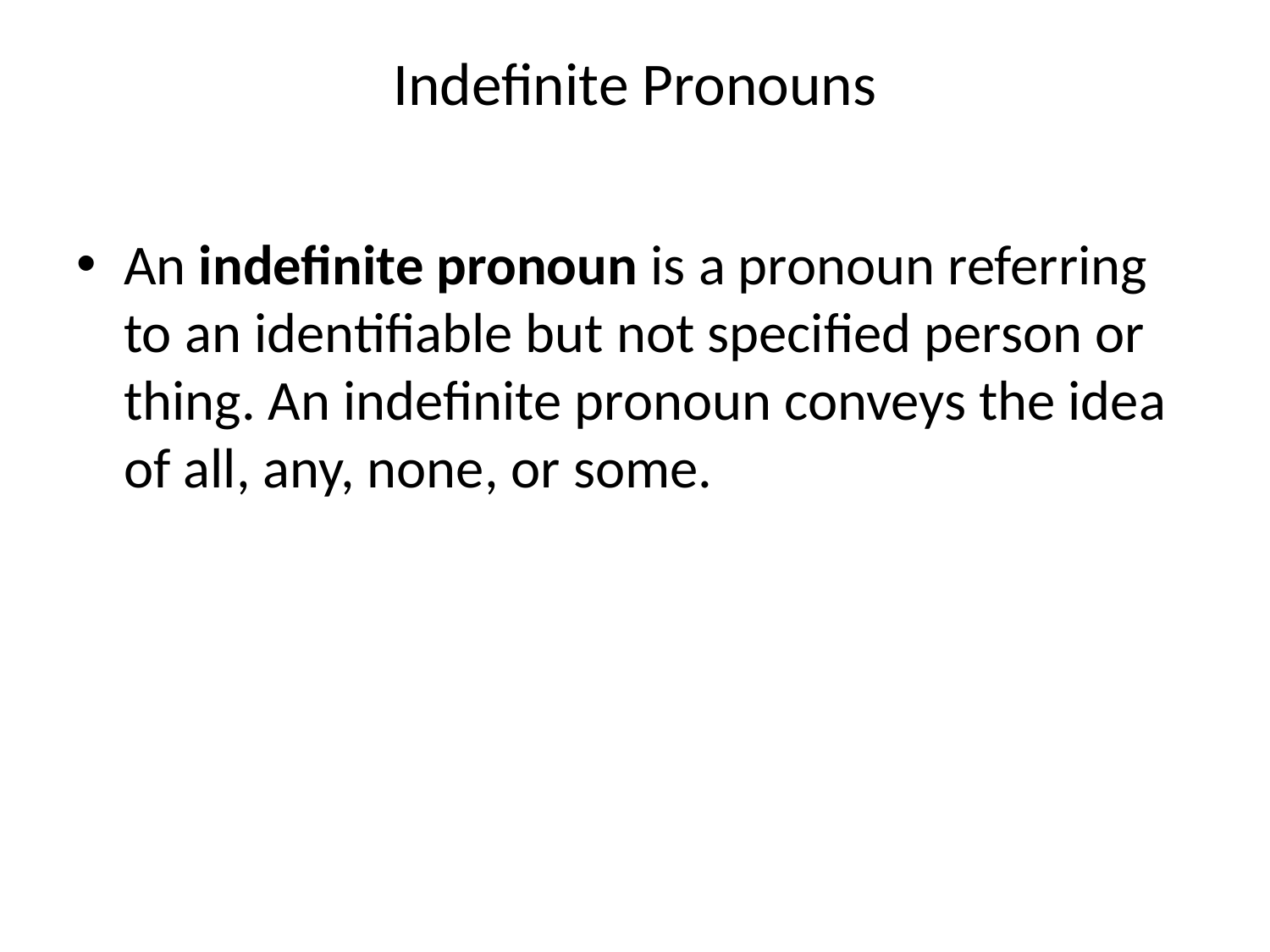

# Indefinite Pronouns
An indefinite pronoun is a pronoun referring to an identifiable but not specified person or thing. An indefinite pronoun conveys the idea of all, any, none, or some.